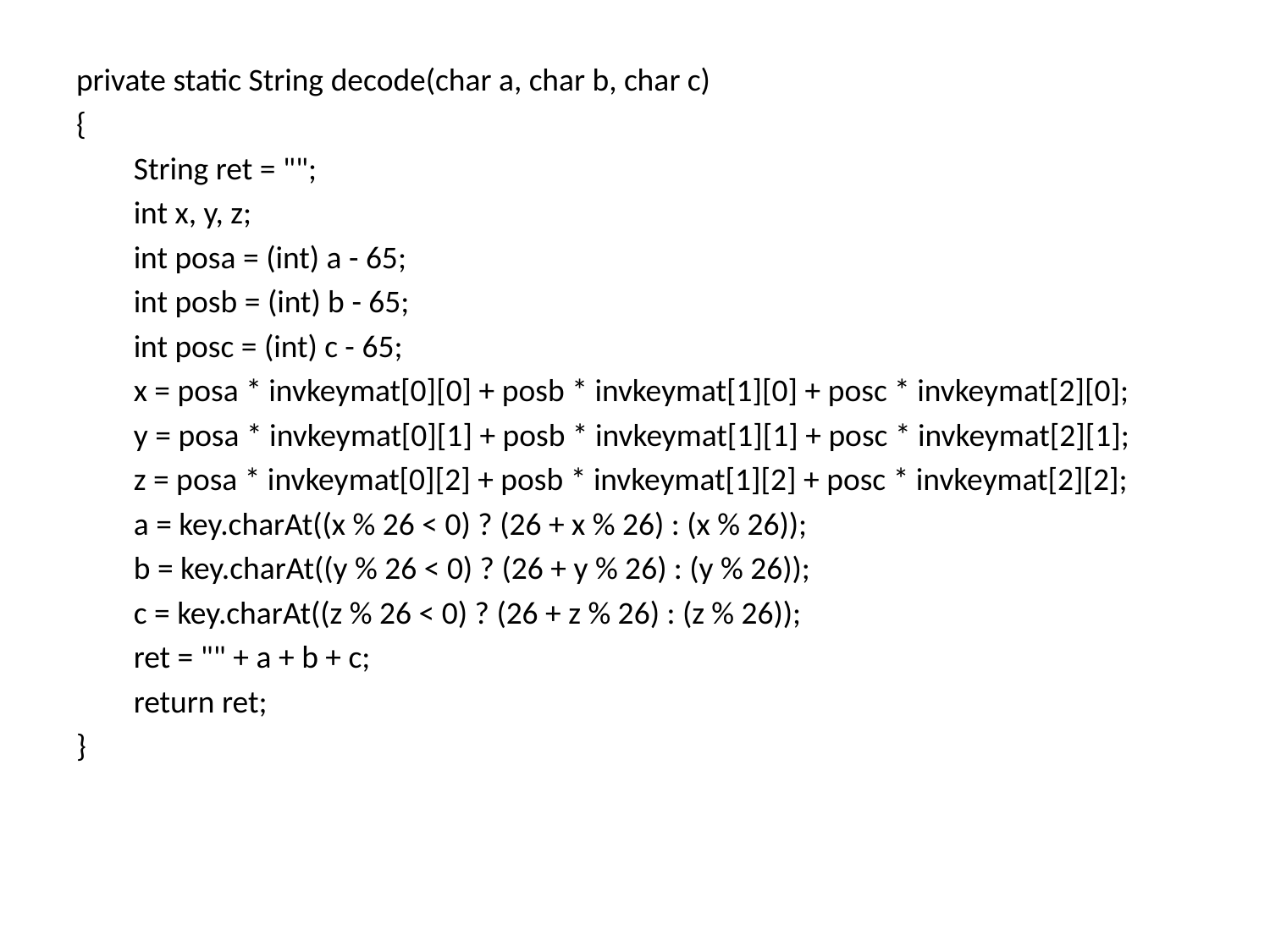

private static String decode(char a, char b, char c)
{
        String ret = "";
        int x, y, z;
        int posa = (int) a - 65;
        int posb = (int) b - 65;
        int posc = (int) c - 65;
        x = posa * invkeymat[0][0] + posb * invkeymat[1][0] + posc * invkeymat[2][0];
        y = posa * invkeymat[0][1] + posb * invkeymat[1][1] + posc * invkeymat[2][1];
        z = posa * invkeymat[0][2] + posb * invkeymat[1][2] + posc * invkeymat[2][2];
        a = key.charAt((x % 26 < 0) ? (26 + x % 26) : (x % 26));
        b = key.charAt((y % 26 < 0) ? (26 + y % 26) : (y % 26));
        c = key.charAt((z % 26 < 0) ? (26 + z % 26) : (z % 26));
        ret = "" + a + b + c;
        return ret;
}